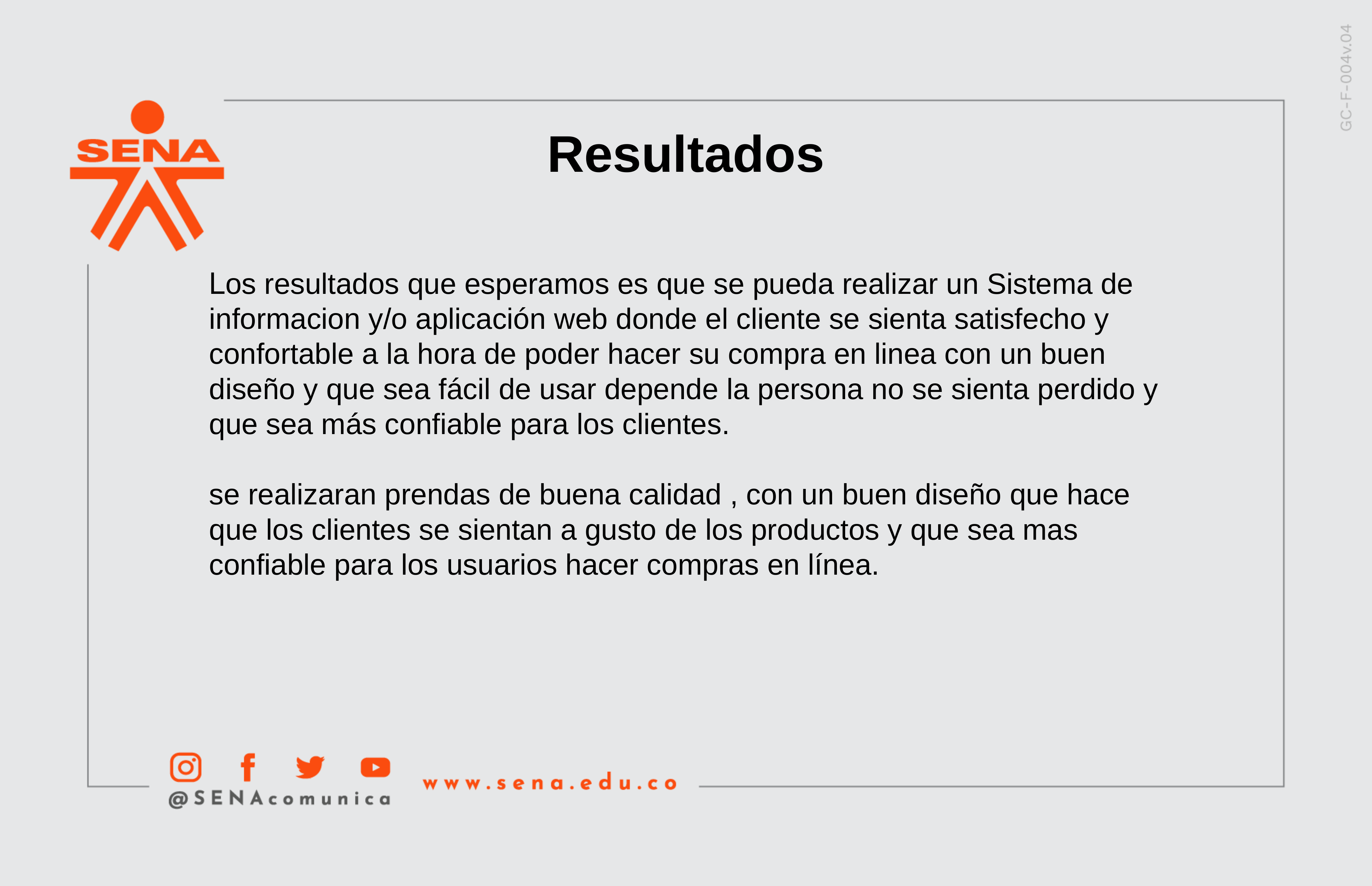

Resultados

Los resultados que esperamos es que se pueda realizar un Sistema de informacion y/o aplicación web donde el cliente se sienta satisfecho y confortable a la hora de poder hacer su compra en linea con un buen diseño y que sea fácil de usar depende la persona no se sienta perdido y que sea más confiable para los clientes.

se realizaran prendas de buena calidad , con un buen diseño que hace que los clientes se sientan a gusto de los productos y que sea mas confiable para los usuarios hacer compras en línea.